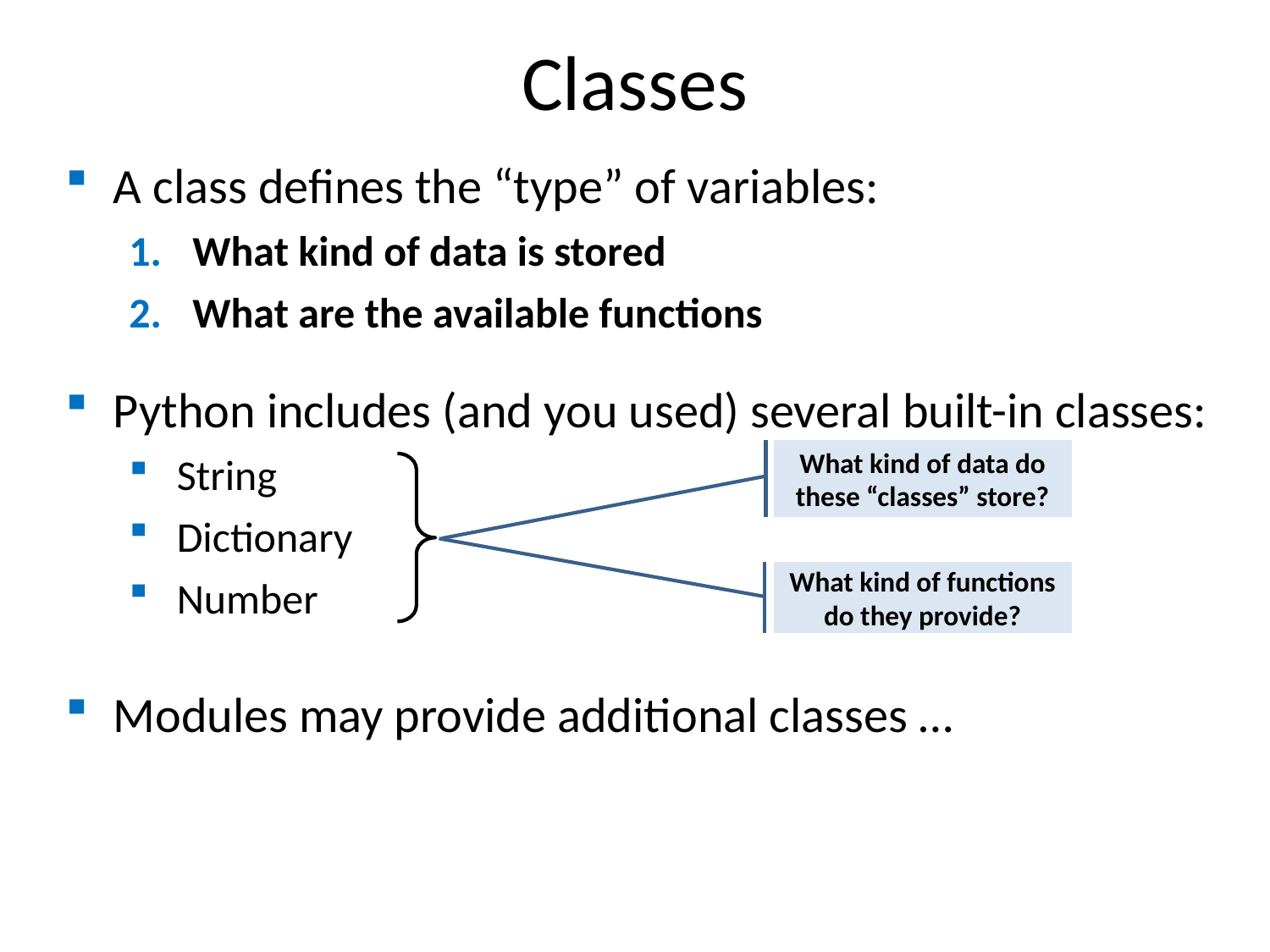

Classes
A class defines the “type” of variables:
What kind of data is stored
What are the available functions

Python includes (and you used) several built-in classes:
String
Dictionary
Number
Modules may provide additional classes …

What kind of data do these “classes” store?

What kind of functions do they provide?